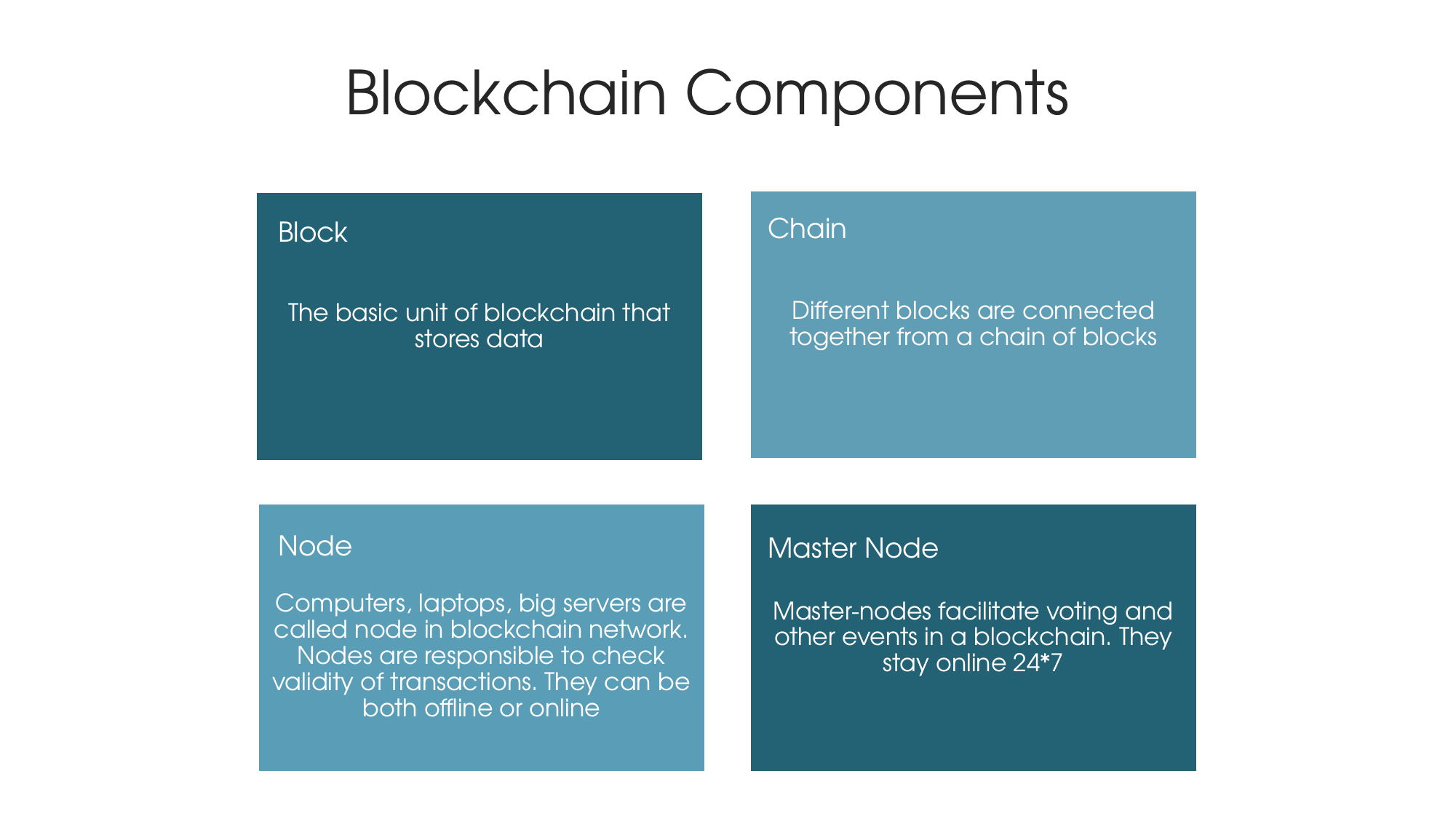

# Blockchain Components
The basic unit of blockchain that stores data
Different blocks are connected together from a chain of blocks

Computers, laptops, big servers are called node in blockchain network. Nodes are responsible to check validity of transactions. They can be both offline or online
Master-nodes facilitate voting and other events in a blockchain. They stay online 24*7
Chain
Block
Node
Master Node